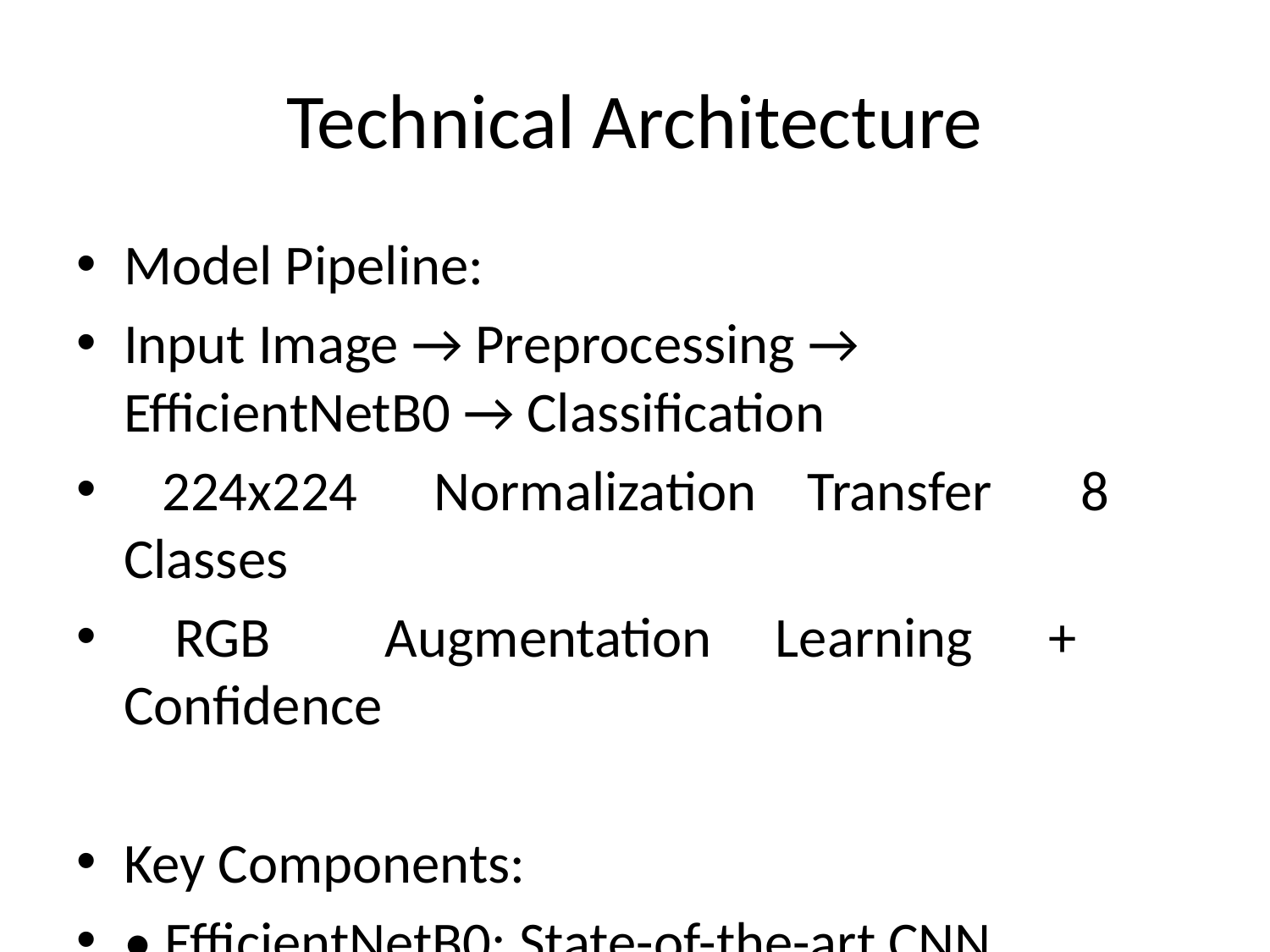

# Technical Architecture
Model Pipeline:
Input Image → Preprocessing → EfficientNetB0 → Classification
   224x224      Normalization    Transfer       8 Classes
    RGB         Augmentation     Learning      + Confidence

Key Components:
• EfficientNetB0: State-of-the-art CNN architecture
• Transfer Learning: Pre-trained on ImageNet
• Patient-wise Splitting: Prevents data leakage
• Weighted Sampling: Handles class imbalance